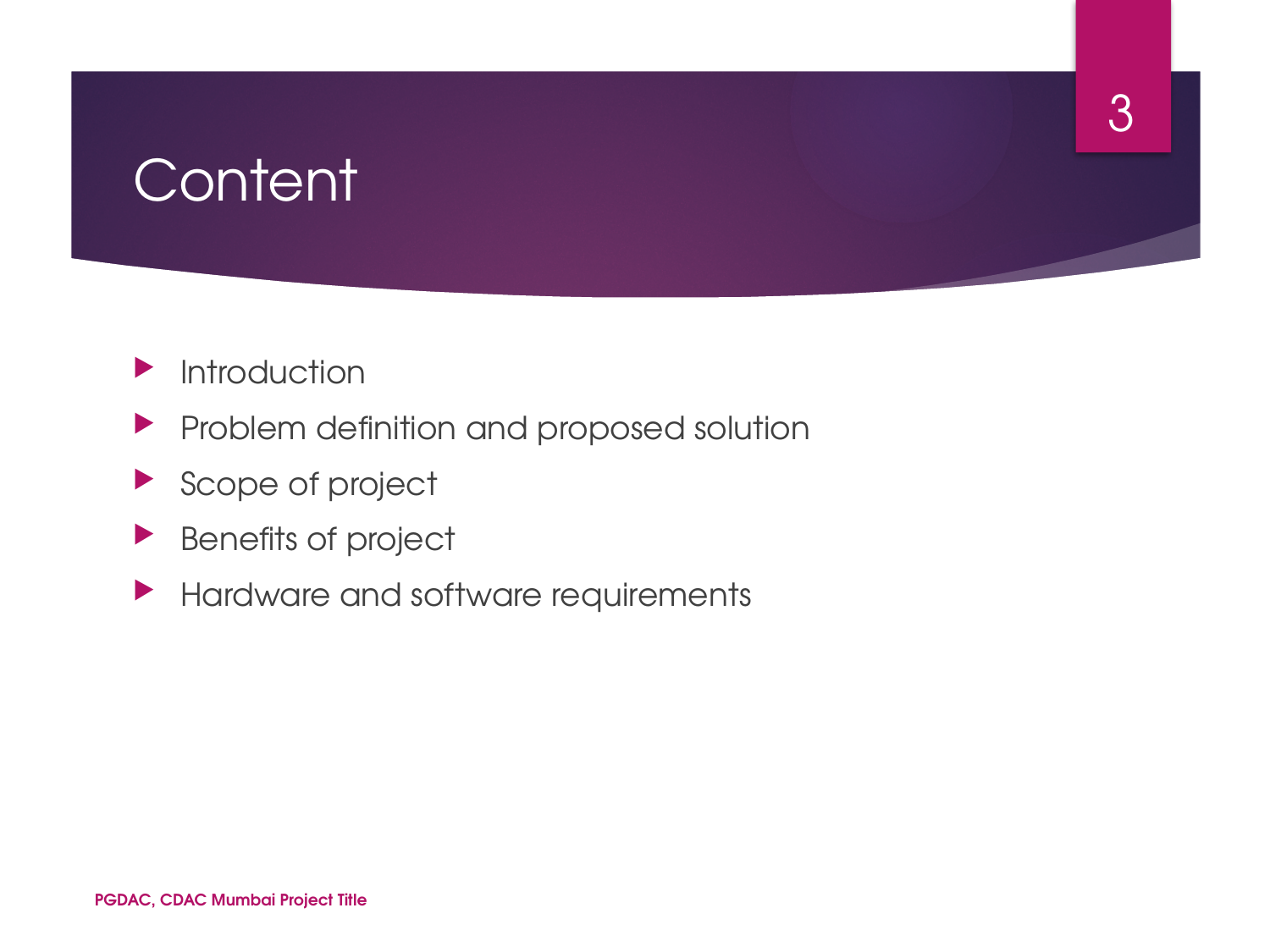

3
# Content
Introduction
Problem definition and proposed solution
Scope of project
Benefits of project
Hardware and software requirements

PGDAC, CDAC Mumbai 		Project Title